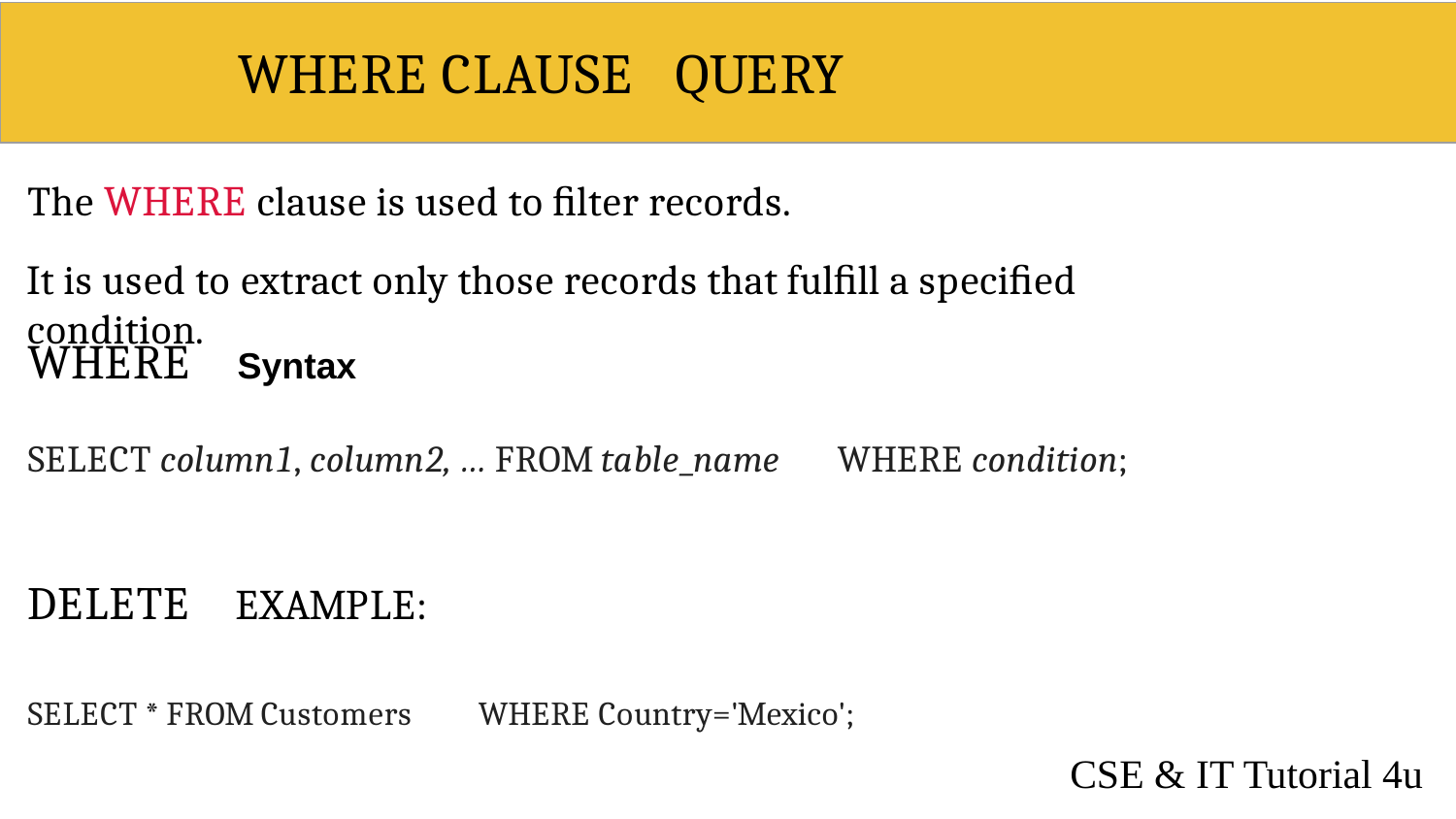

# WHERE CLAUSE	QUERY
The WHERE clause is used to ﬁlter records.
It is used to extract only those records that fulﬁll a speciﬁed condition.
WHERE
Syntax
SELECT column1, column2, … FROM table_name
WHERE condition;
DELETE
EXAMPLE:
SELECT * FROM Customers
WHERE Country='Mexico';
CSE & IT Tutorial 4u